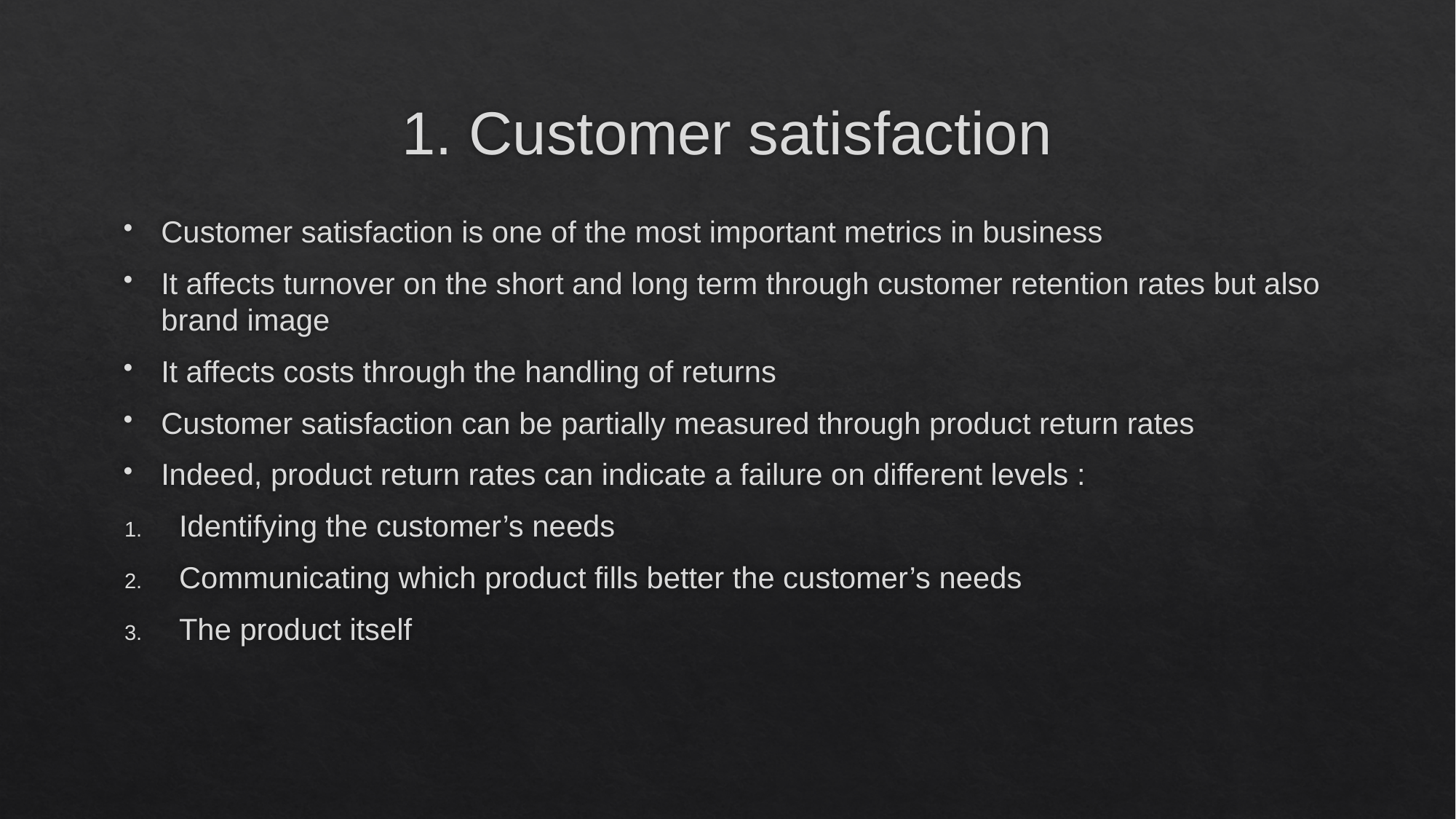

# 1. Customer satisfaction
Customer satisfaction is one of the most important metrics in business
It affects turnover on the short and long term through customer retention rates but also brand image
It affects costs through the handling of returns
Customer satisfaction can be partially measured through product return rates
Indeed, product return rates can indicate a failure on different levels :
Identifying the customer’s needs
Communicating which product fills better the customer’s needs
The product itself